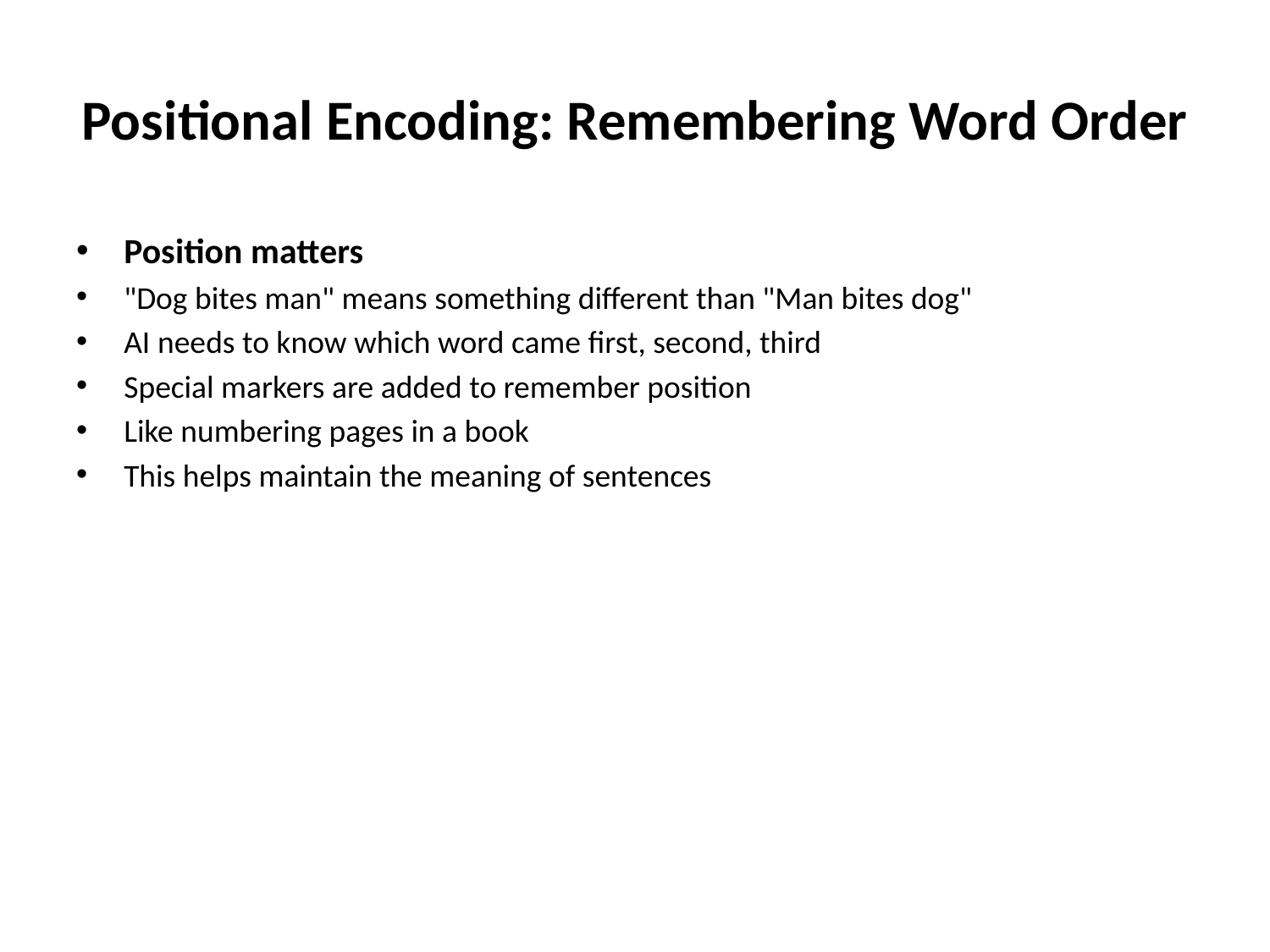

# Positional Encoding: Remembering Word Order
Position matters
"Dog bites man" means something different than "Man bites dog"
AI needs to know which word came first, second, third
Special markers are added to remember position
Like numbering pages in a book
This helps maintain the meaning of sentences